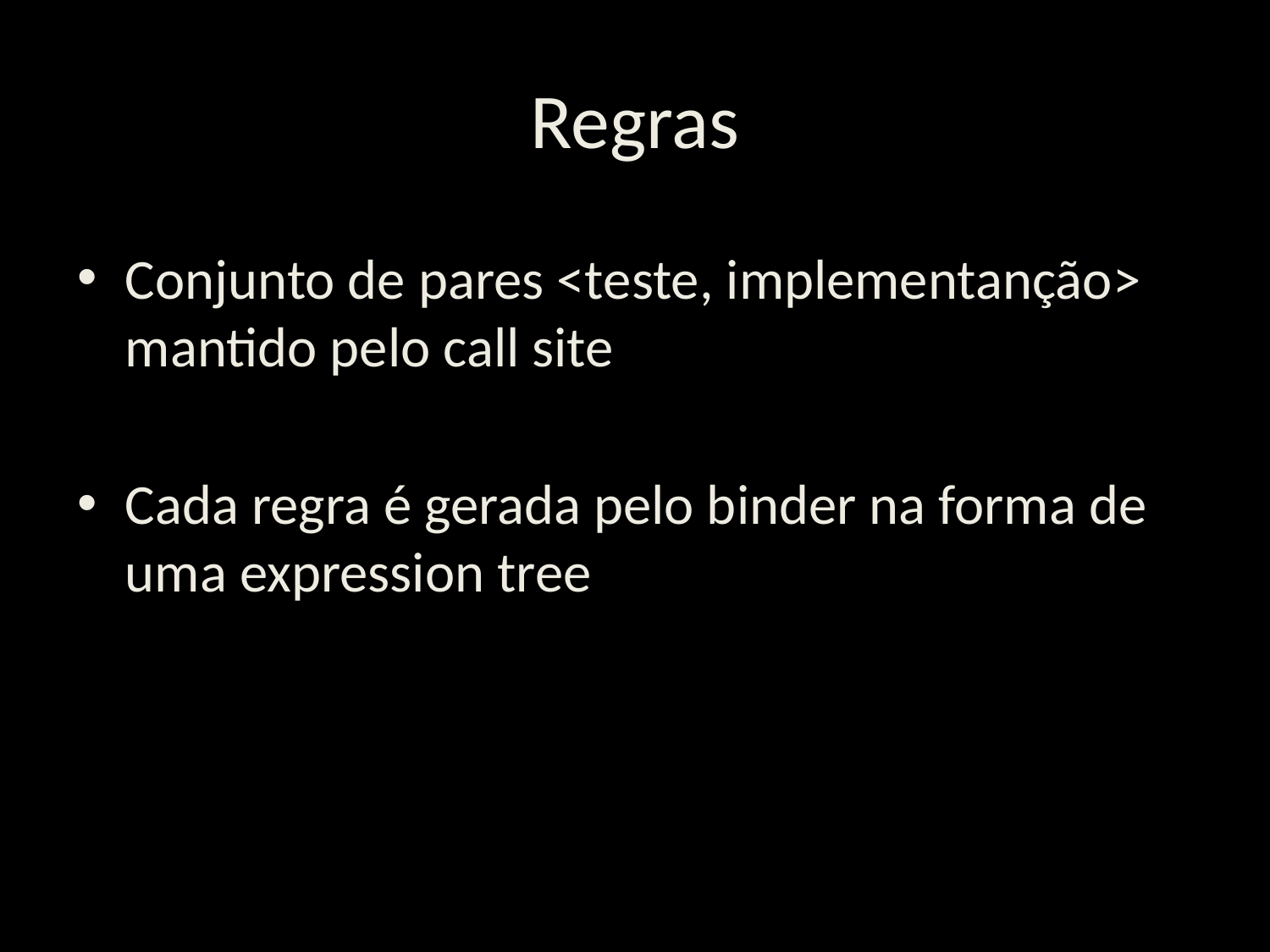

# Regras
Conjunto de pares <teste, implementanção> mantido pelo call site

Cada regra é gerada pelo binder na forma de uma expression tree